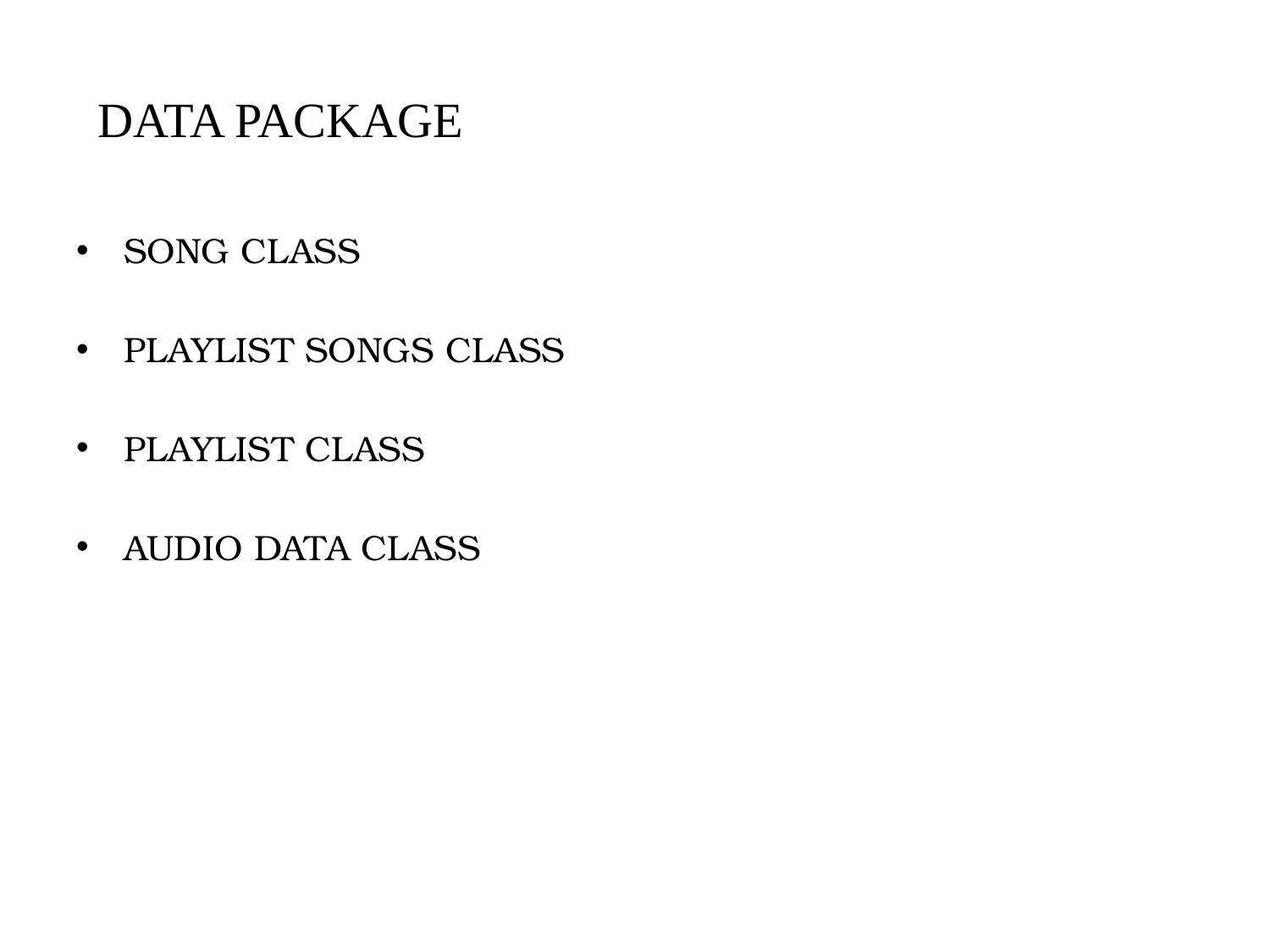

# DATA PACKAGE
SONG CLASS

PLAYLIST SONGS CLASS

PLAYLIST CLASS

AUDIO DATA CLASS